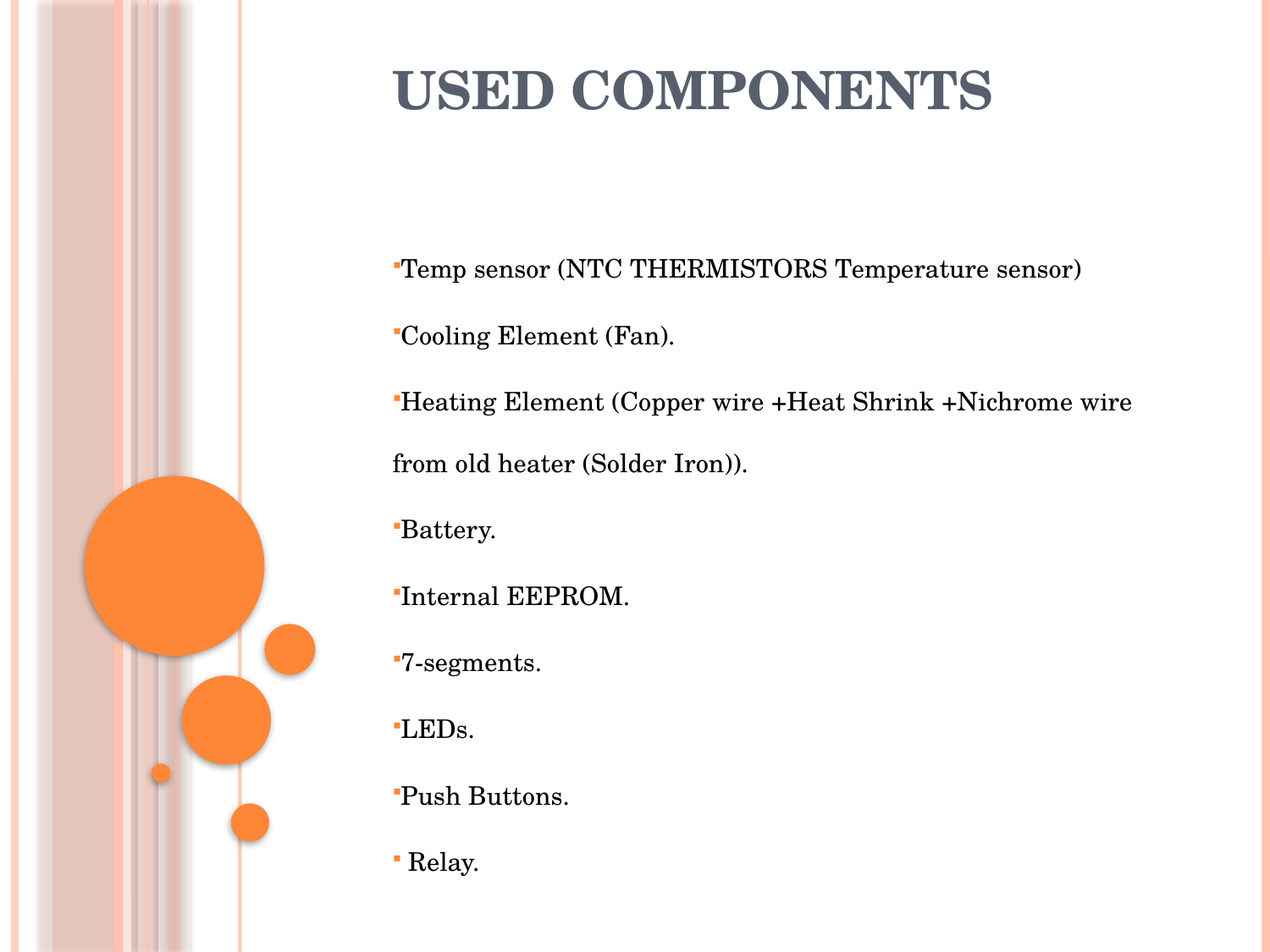

# Used Components

Temp sensor (NTC THERMISTORS Temperature sensor)
Cooling Element (Fan).
Heating Element (Copper wire +Heat Shrink +Nichrome wire from old heater (Solder Iron)).
Battery.
Internal EEPROM.
7-segments.
LEDs.
Push Buttons.
 Relay.